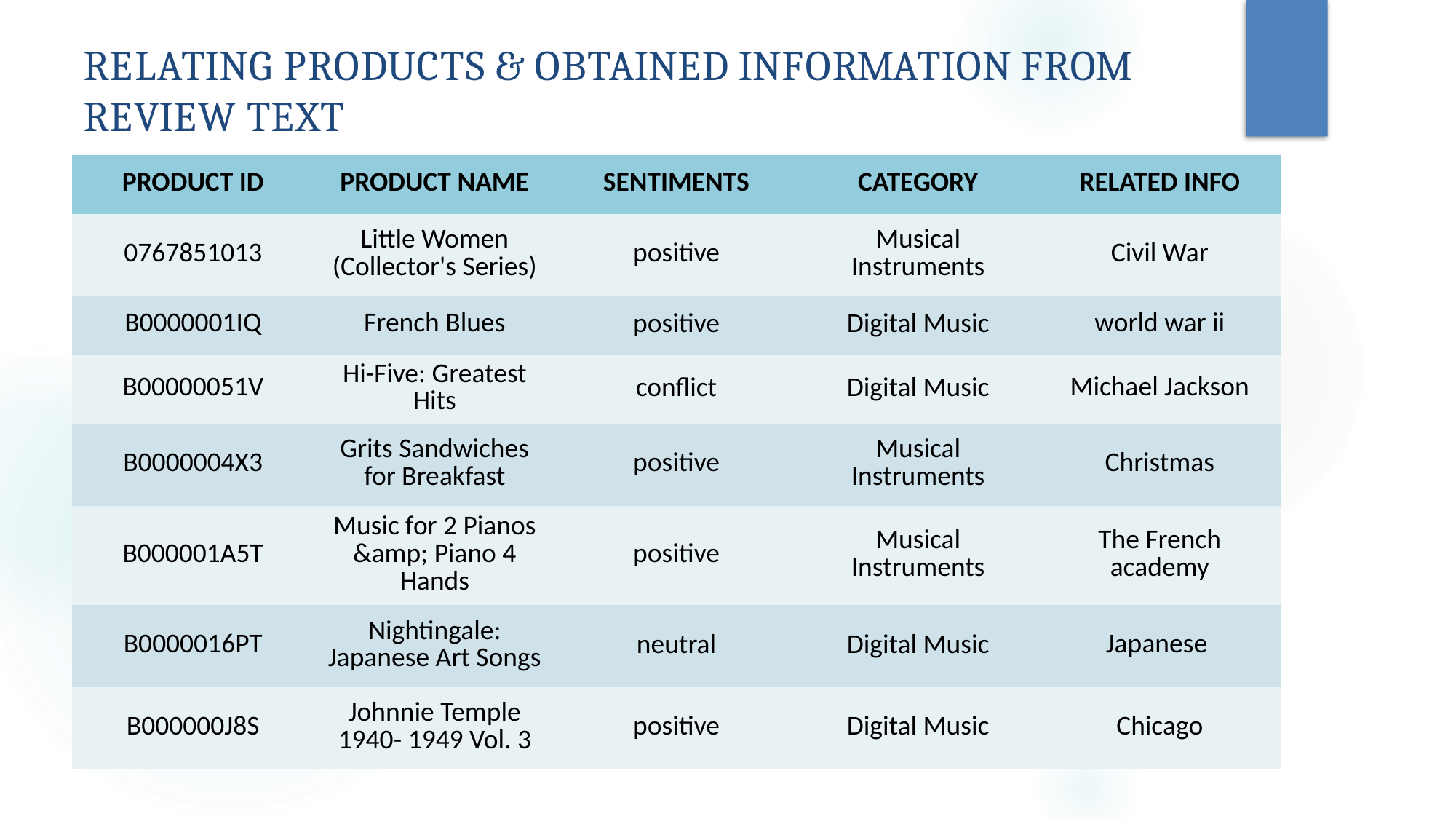

# RELATING PRODUCTS & OBTAINED INFORMATION FROM REVIEW TEXT
| PRODUCT ID | PRODUCT NAME | SENTIMENTS | CATEGORY | RELATED INFO |
| --- | --- | --- | --- | --- |
| 0767851013 | Little Women (Collector's Series) | positive | Musical Instruments | Civil War |
| B0000001IQ | French Blues | positive | Digital Music | world war ii |
| B00000051V | Hi-Five: Greatest Hits | conflict | Digital Music | Michael Jackson |
| B0000004X3 | Grits Sandwiches for Breakfast | positive | Musical Instruments | Christmas |
| B000001A5T | Music for 2 Pianos &amp; Piano 4 Hands | positive | Musical Instruments | The French academy |
| B0000016PT | Nightingale: Japanese Art Songs | neutral | Digital Music | Japanese |
| B000000J8S | Johnnie Temple 1940- 1949 Vol. 3 | positive | Digital Music | Chicago |